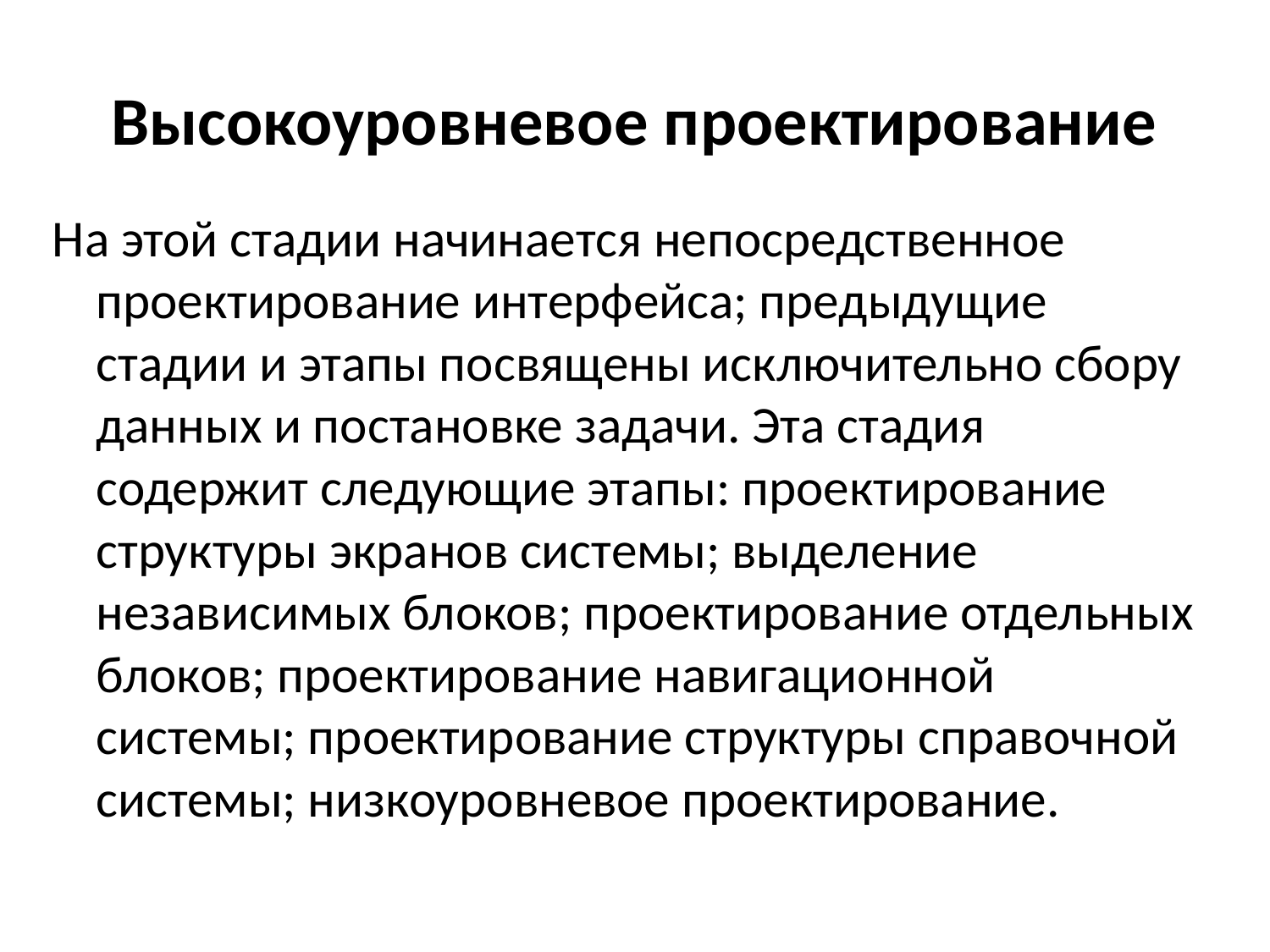

# Высокоуровневое проектирование
На этой стадии начинается непосредственное проектирование интерфейса; предыдущие стадии и этапы посвящены исключительно сбору данных и постановке задачи. Эта стадия содержит следующие этапы: проектирование структуры экранов системы; выделение независимых блоков; проектирование отдельных блоков; проектирование навигационной системы; проектирование структуры справочной системы; низкоуровневое проектирование.